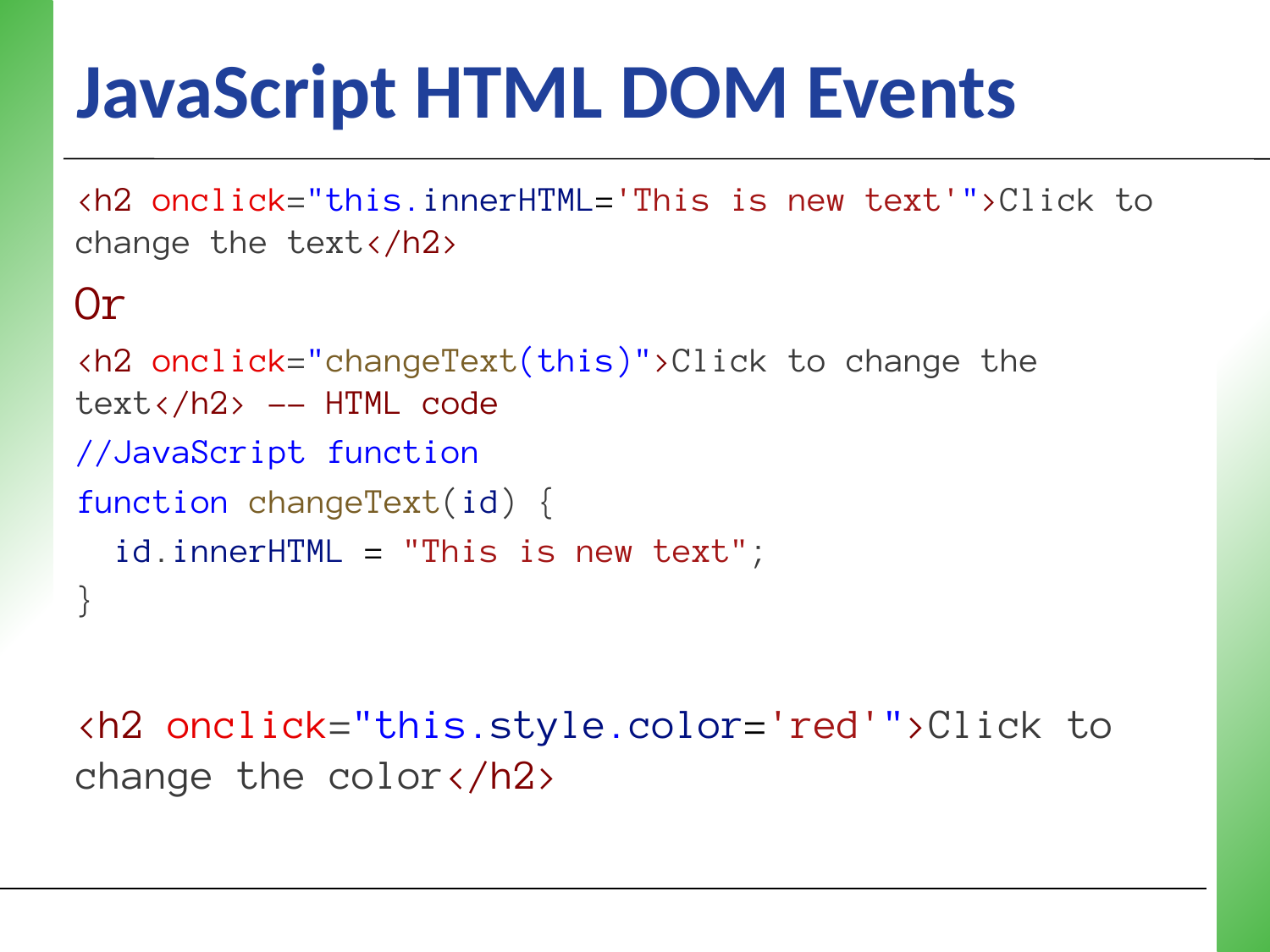

# JavaScript HTML DOM Events
<h2 onclick="this.innerHTML='This is new text'">Click to change the text</h2>
Or
<h2 onclick="changeText(this)">Click to change the text</h2> -- HTML code
//JavaScript function
function changeText(id) {
  id.innerHTML = "This is new text";
}

<h2 onclick="this.style.color='red'">Click to change the color</h2>